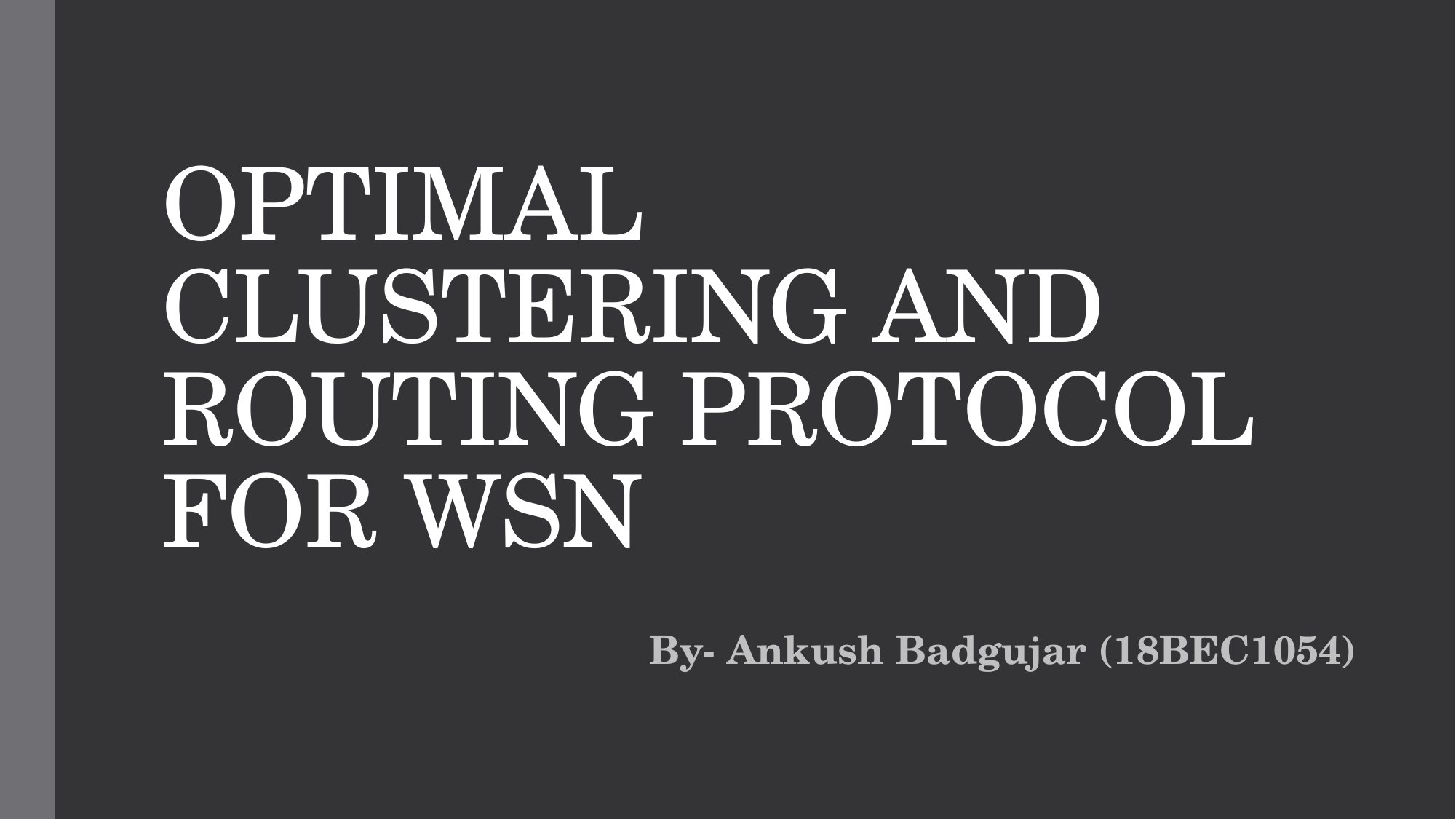

# OPTIMAL CLUSTERING AND ROUTING PROTOCOL FOR WSN
By- Ankush Badgujar (18BEC1054)